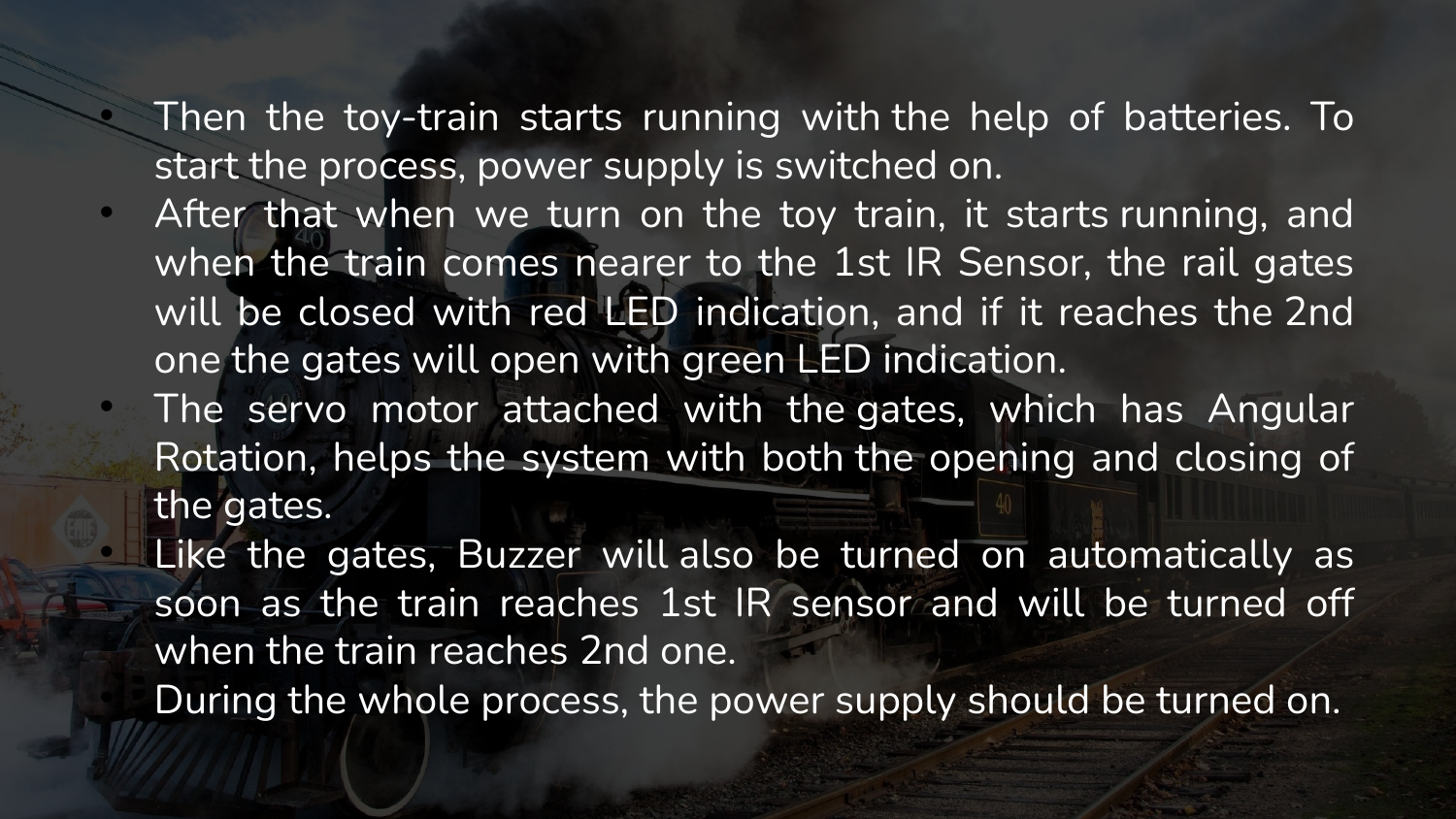

Then the toy-train starts running with the help of batteries. To start the process, power supply is switched on.
After that when we turn on the toy train, it starts running, and when the train comes nearer to the 1st IR Sensor, the rail gates will be closed with red LED indication, and if it reaches the 2nd one the gates will open with green LED indication.
The servo motor attached with the gates, which has Angular Rotation, helps the system with both the opening and closing of the gates.
Like the gates, Buzzer will also be turned on automatically as soon as the train reaches 1st IR sensor and will be turned off when the train reaches 2nd one.
During the whole process, the power supply should be turned on.